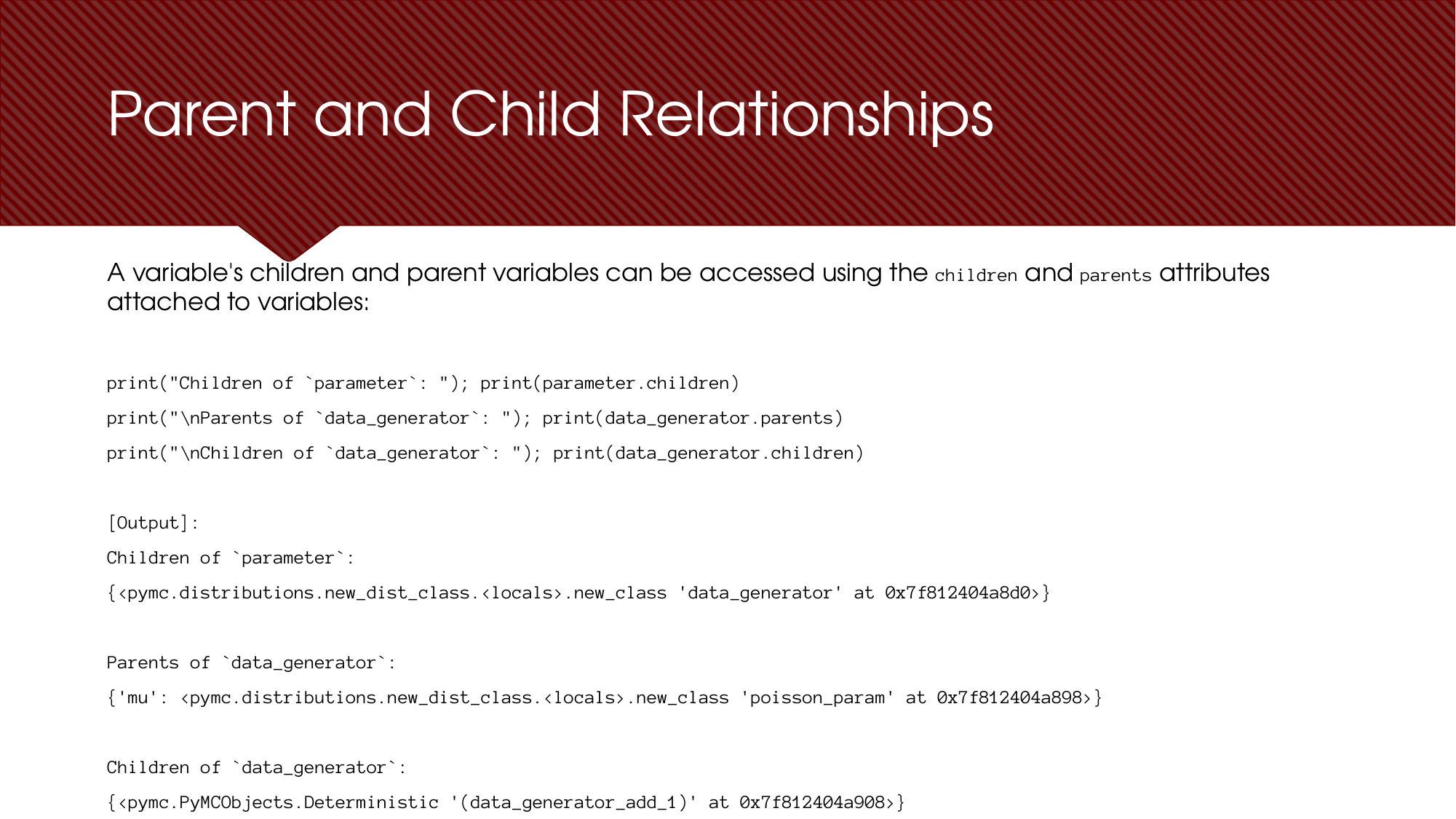

# Parent and Child Relationships
A variable's children and parent variables can be accessed using the children and parents attributes attached to variables:

print("Children of `parameter`: "); print(parameter.children)
print("\nParents of `data_generator`: "); print(data_generator.parents)
print("\nChildren of `data_generator`: "); print(data_generator.children)

[Output]:
Children of `parameter`:
{<pymc.distributions.new_dist_class.<locals>.new_class 'data_generator' at 0x7f812404a8d0>}

Parents of `data_generator`:
{'mu': <pymc.distributions.new_dist_class.<locals>.new_class 'poisson_param' at 0x7f812404a898>}

Children of `data_generator`:
{<pymc.PyMCObjects.Deterministic '(data_generator_add_1)' at 0x7f812404a908>}